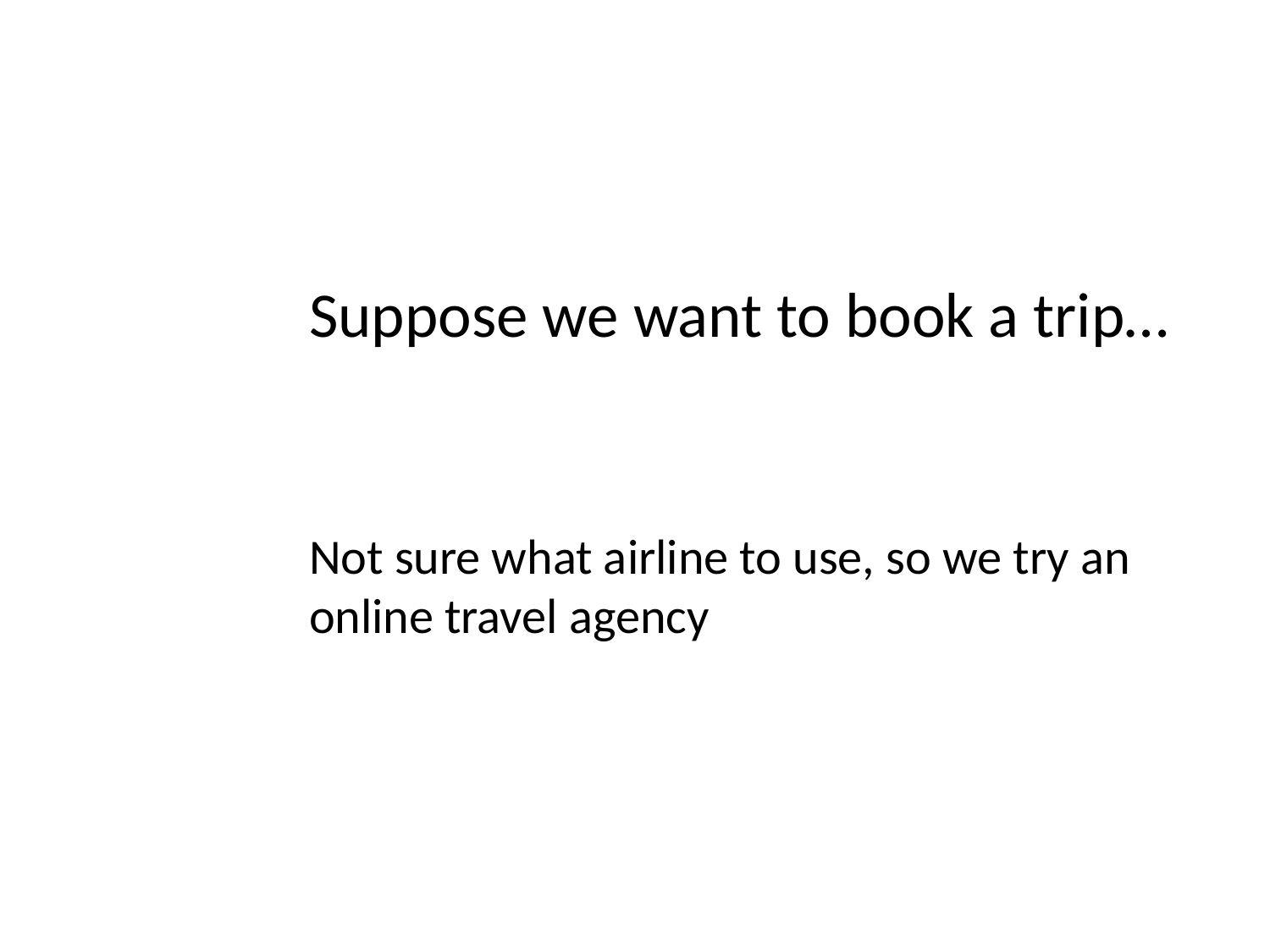

# Suppose we want to book a trip…
Not sure what airline to use, so we try an online travel agency